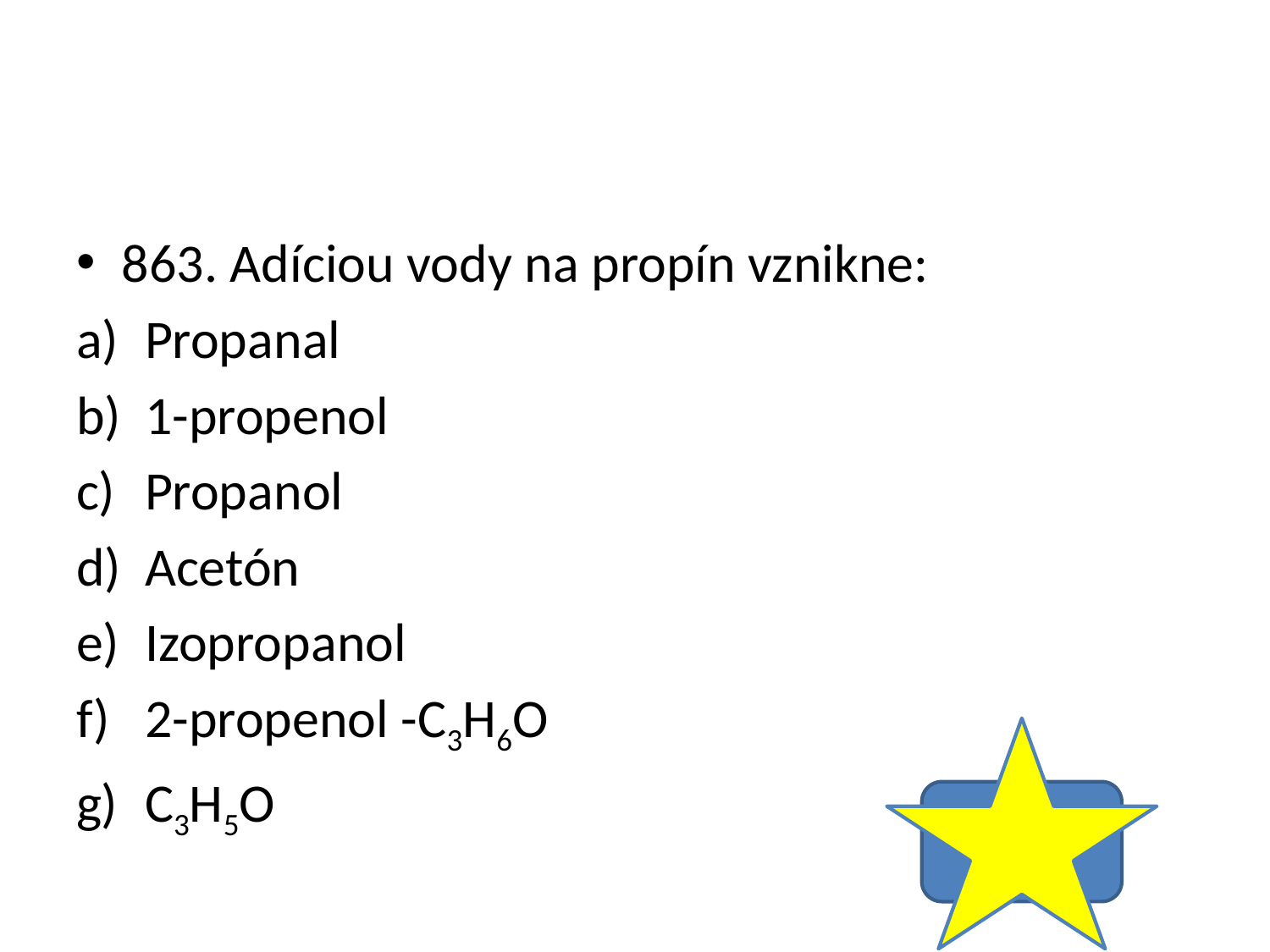

#
863. Adíciou vody na propín vznikne:
Propanal
1-propenol
Propanol
Acetón
Izopropanol
2-propenol -C3H6O
C3H5O

D,F, G